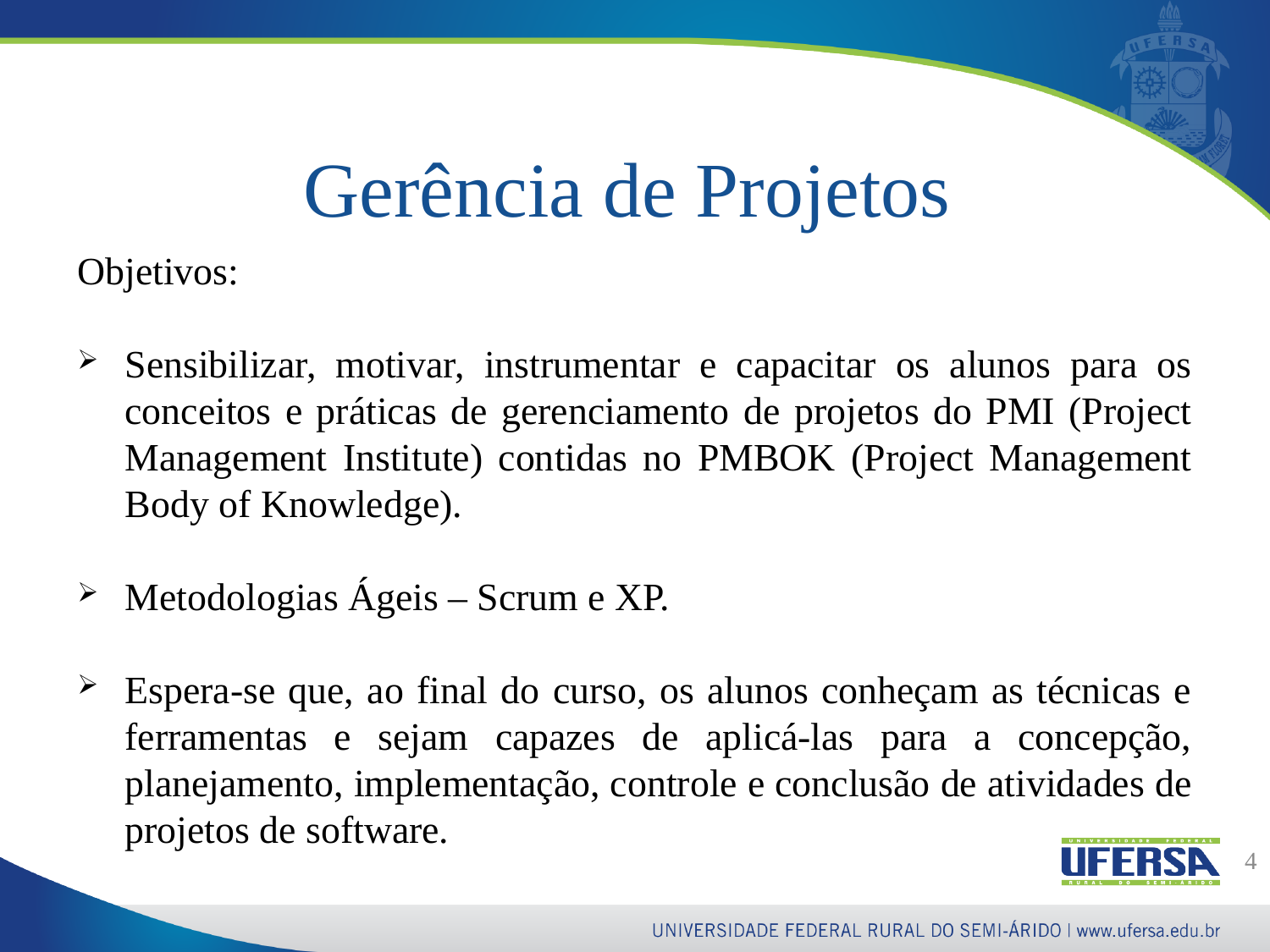

Gerência de Projetos
Objetivos:

﻿Sensibilizar, motivar, instrumentar e capacitar os alunos para os conceitos e práticas de gerenciamento de projetos do PMI (Project Management Institute) contidas no PMBOK (Project Management Body of Knowledge).

Metodologias Ágeis – Scrum e XP.

Espera-se que, ao final do curso, os alunos conheçam as técnicas e ferramentas e sejam capazes de aplicá-las para a concepção, planejamento, implementação, controle e conclusão de atividades de projetos de software.

4